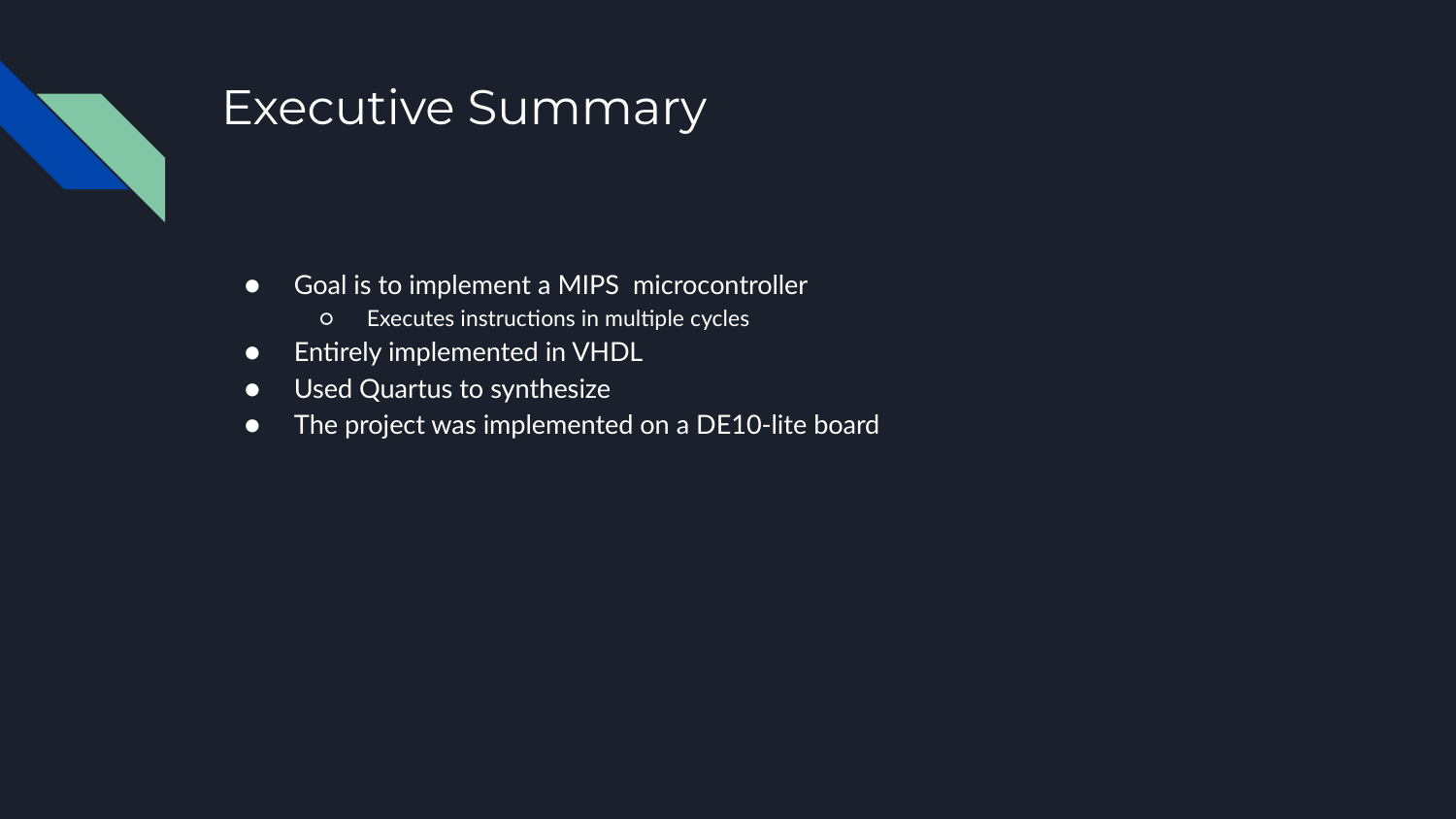

# Executive Summary
Goal is to implement a MIPS  microcontroller
Executes instructions in multiple cycles
Entirely implemented in VHDL
Used Quartus to synthesize
The project was implemented on a DE10-lite board